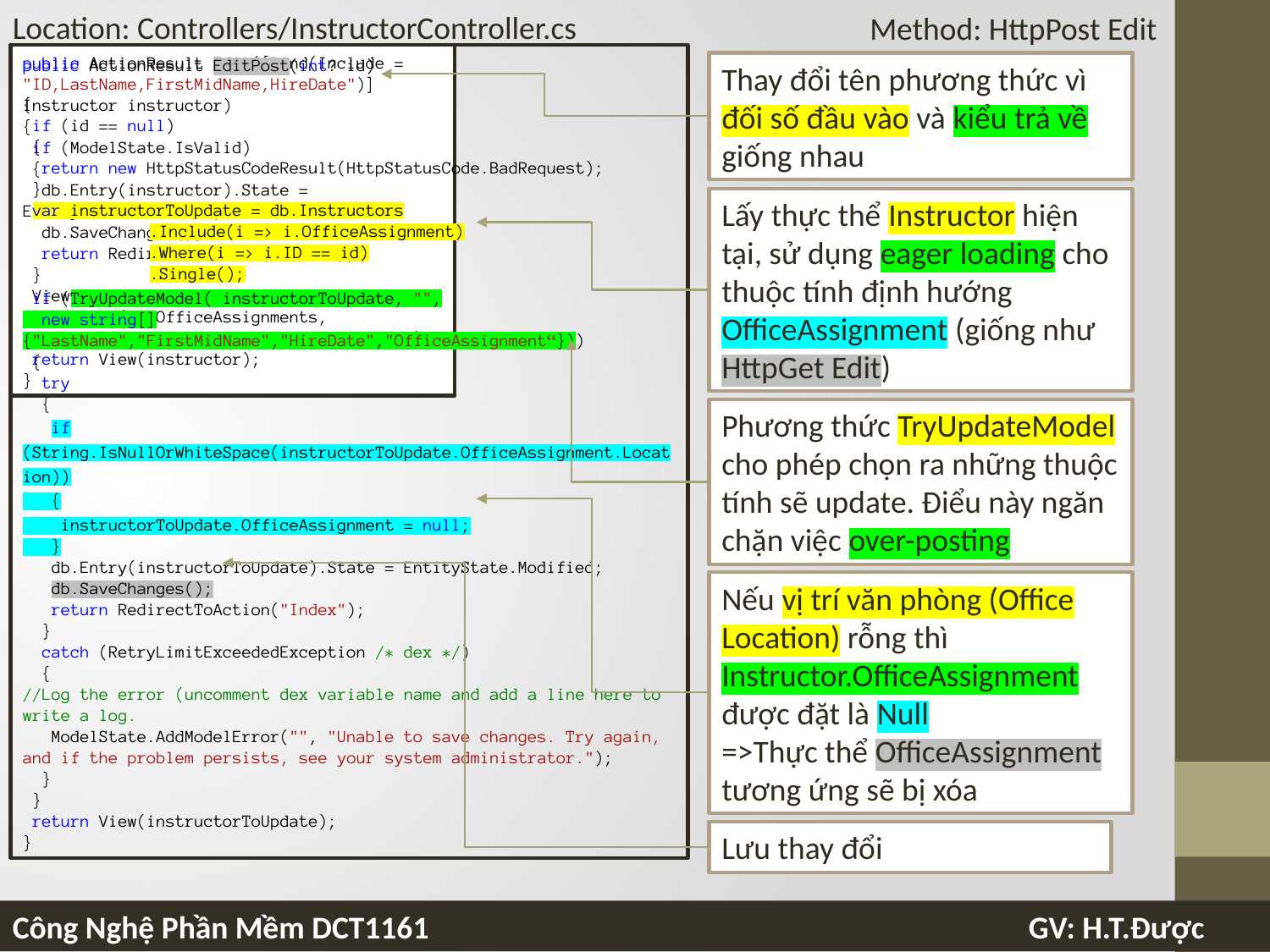

Location: Controllers/InstructorController.cs
Method: HttpPost Edit
public ActionResult Edit([Bind(Include = "ID,LastName,FirstMidName,HireDate")] Instructor instructor)
{
 if (ModelState.IsValid)
 {
  db.Entry(instructor).State = EntityState.Modified;
  db.SaveChanges();
  return RedirectToAction("Index");
 }
 ViewBag.ID = new SelectList(db.OfficeAssignments, "InstructorID", "Location", instructor.ID);
 return View(instructor);
}
public ActionResult EditPost(int? id)
{
 if (id == null)
 {
  return new HttpStatusCodeResult(HttpStatusCode.BadRequest);
 }
 var instructorToUpdate = db.Instructors
	.Include(i => i.OfficeAssignment)
	.Where(i => i.ID == id)
	.Single();
 if (TryUpdateModel( instructorToUpdate, "",
  new string[]{"LastName","FirstMidName","HireDate","OfficeAssignment“}))
 {
  try
  {
   if
(String.IsNullOrWhiteSpace(instructorToUpdate.OfficeAssignment.Location))
   {
    instructorToUpdate.OfficeAssignment = null;
   }
   db.Entry(instructorToUpdate).State =	EntityState.Modified;
   db.SaveChanges();
   return RedirectToAction("Index");
  }
  catch (RetryLimitExceededException /* dex */)
  {
//Log the error (uncomment dex variable name and add a line here to write a log.
   ModelState.AddModelError("", "Unable to save changes. Try again, and if the problem persists, see your system administrator.");
  }
 }
 return View(instructorToUpdate);
}
Thay đổi tên phương thức vì đối số đầu vào và kiểu trả về giống nhau
Lấy thực thể Instructor hiện tại, sử dụng eager loading cho thuộc tính định hướng OfficeAssignment (giống như HttpGet Edit)
Phương thức TryUpdateModel cho phép chọn ra những thuộc tính sẽ update. Điểu này ngăn chặn việc over-posting
Nếu vị trí văn phòng (Office Location) rỗng thì Instructor.OfficeAssignment được đặt là Null
=>Thực thể OfficeAssignment tương ứng sẽ bị xóa
Lưu thay đổi